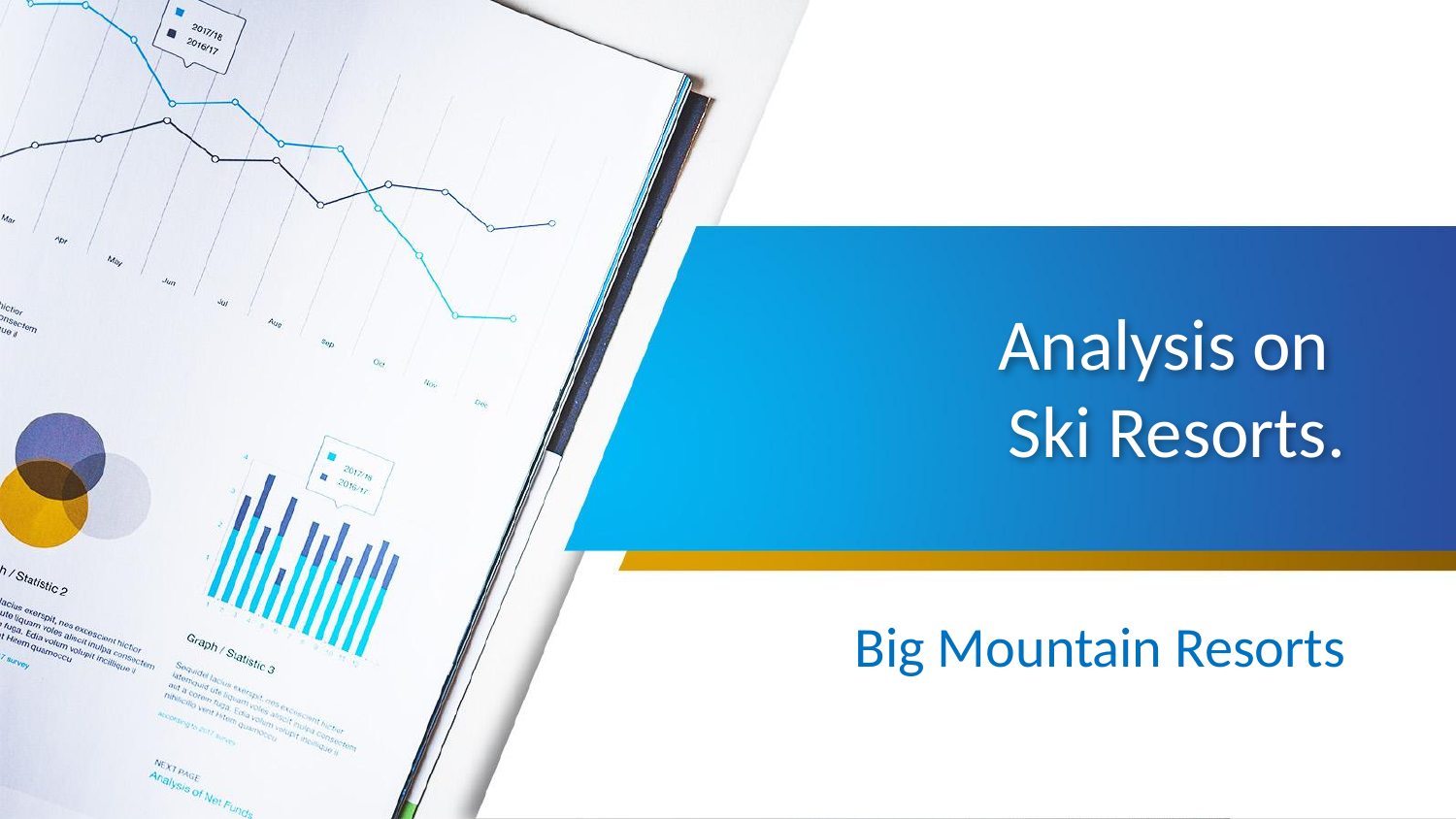

# Analysis on Ski Resorts.
Big Mountain Resorts